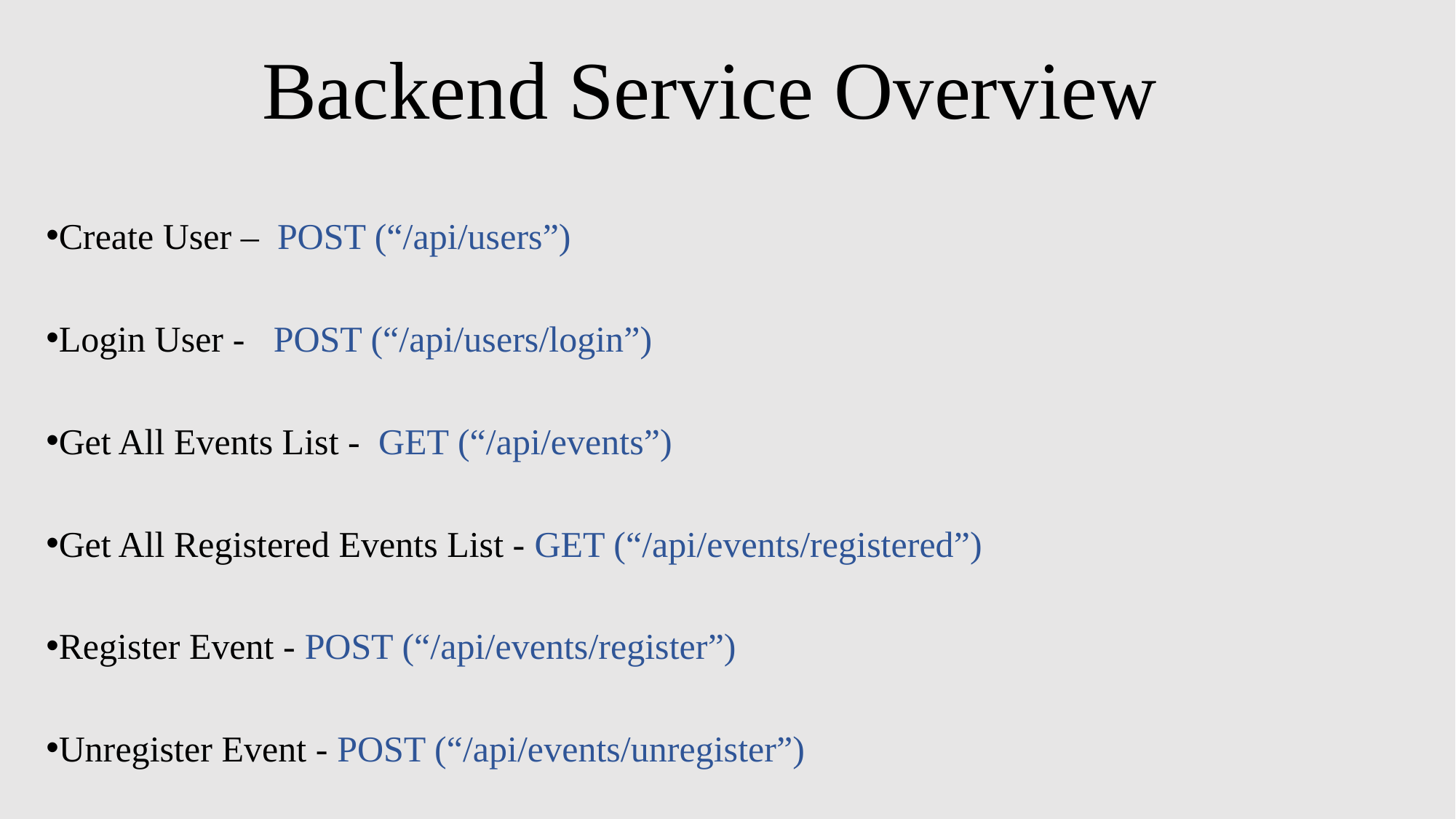

# Backend Service Overview
Create User –  POST (“/api/users”)
Login User - 	 POST (“/api/users/login”)
Get All Events List -  GET (“/api/events”)
Get All Registered Events List - GET (“/api/events/registered”)
Register Event - POST (“/api/events/register”)
Unregister Event - POST (“/api/events/unregister”)